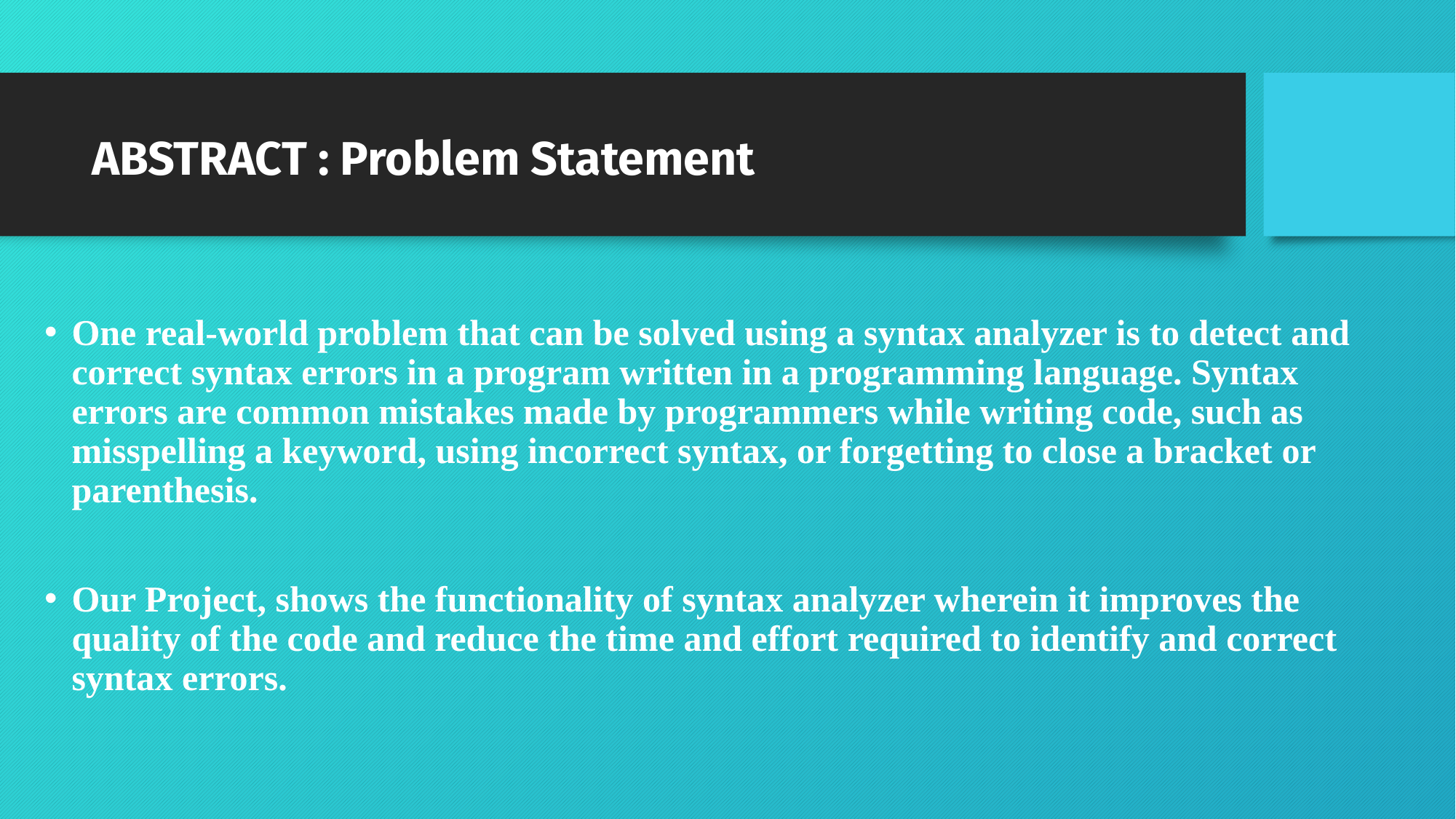

# ABSTRACT : Problem Statement

One real-world problem that can be solved using a syntax analyzer is to detect and correct syntax errors in a program written in a programming language. Syntax errors are common mistakes made by programmers while writing code, such as misspelling a keyword, using incorrect syntax, or forgetting to close a bracket or parenthesis.

Our Project, shows the functionality of syntax analyzer wherein it improves the quality of the code and reduce the time and effort required to identify and correct syntax errors.